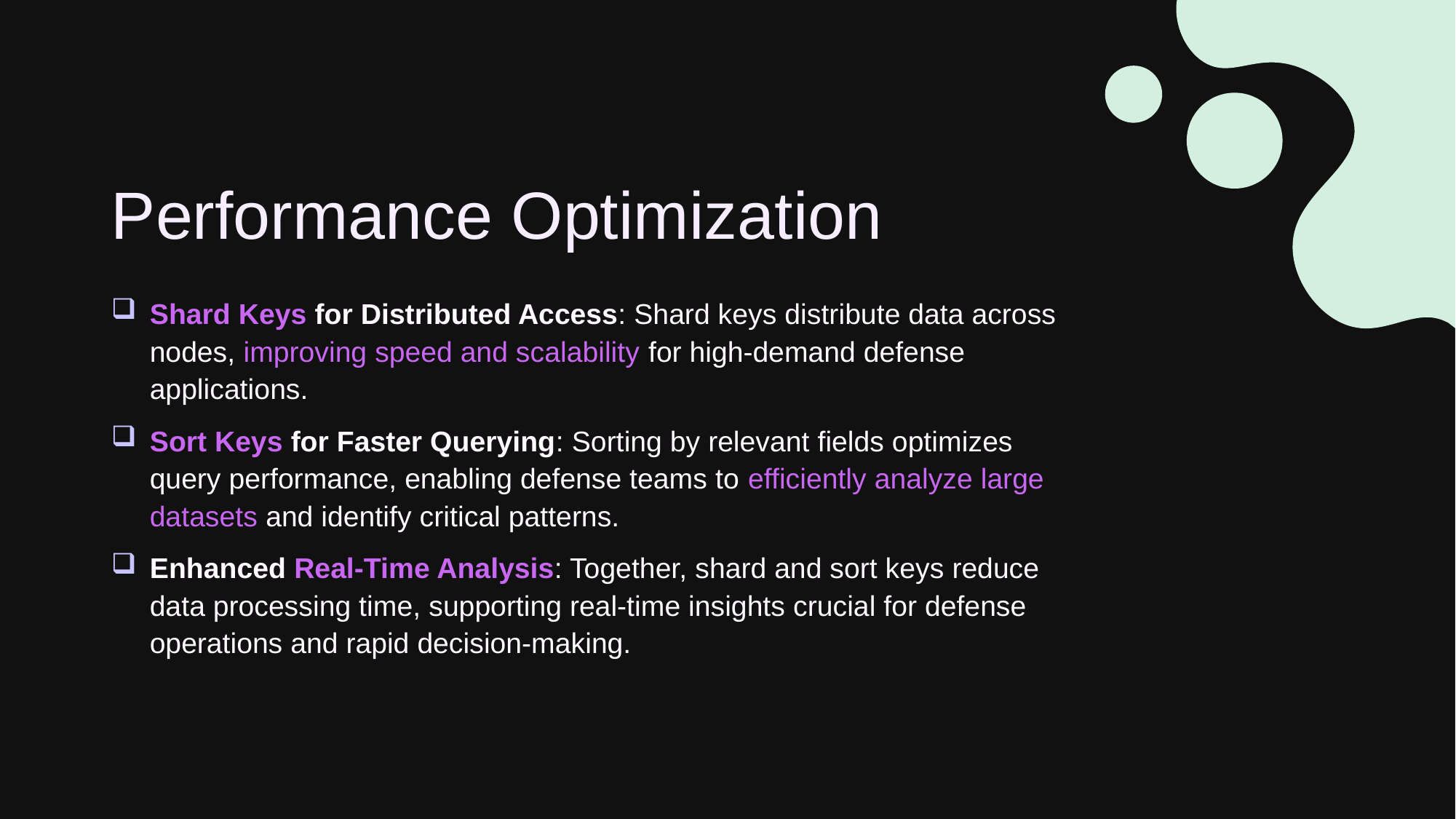

# Performance Optimization
Shard Keys for Distributed Access: Shard keys distribute data across nodes, improving speed and scalability for high-demand defense applications.
Sort Keys for Faster Querying: Sorting by relevant fields optimizes query performance, enabling defense teams to efficiently analyze large datasets and identify critical patterns.
Enhanced Real-Time Analysis: Together, shard and sort keys reduce data processing time, supporting real-time insights crucial for defense operations and rapid decision-making.